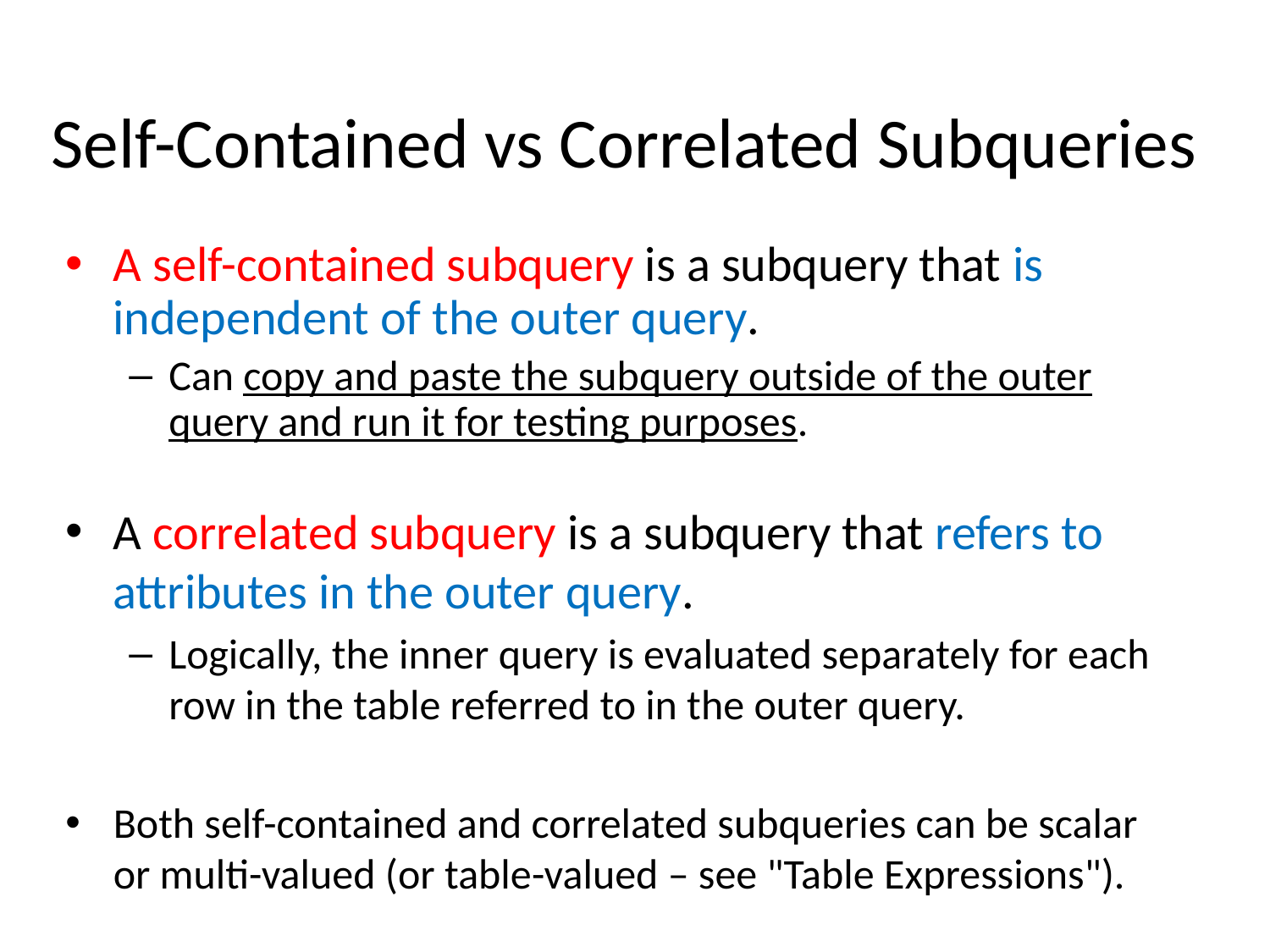

# Self-Contained vs Correlated Subqueries
A self-contained subquery is a subquery that is independent of the outer query.
Can copy and paste the subquery outside of the outer query and run it for testing purposes.

A correlated subquery is a subquery that refers to attributes in the outer query.
Logically, the inner query is evaluated separately for each row in the table referred to in the outer query.

Both self-contained and correlated subqueries can be scalar or multi-valued (or table-valued – see "Table Expressions").